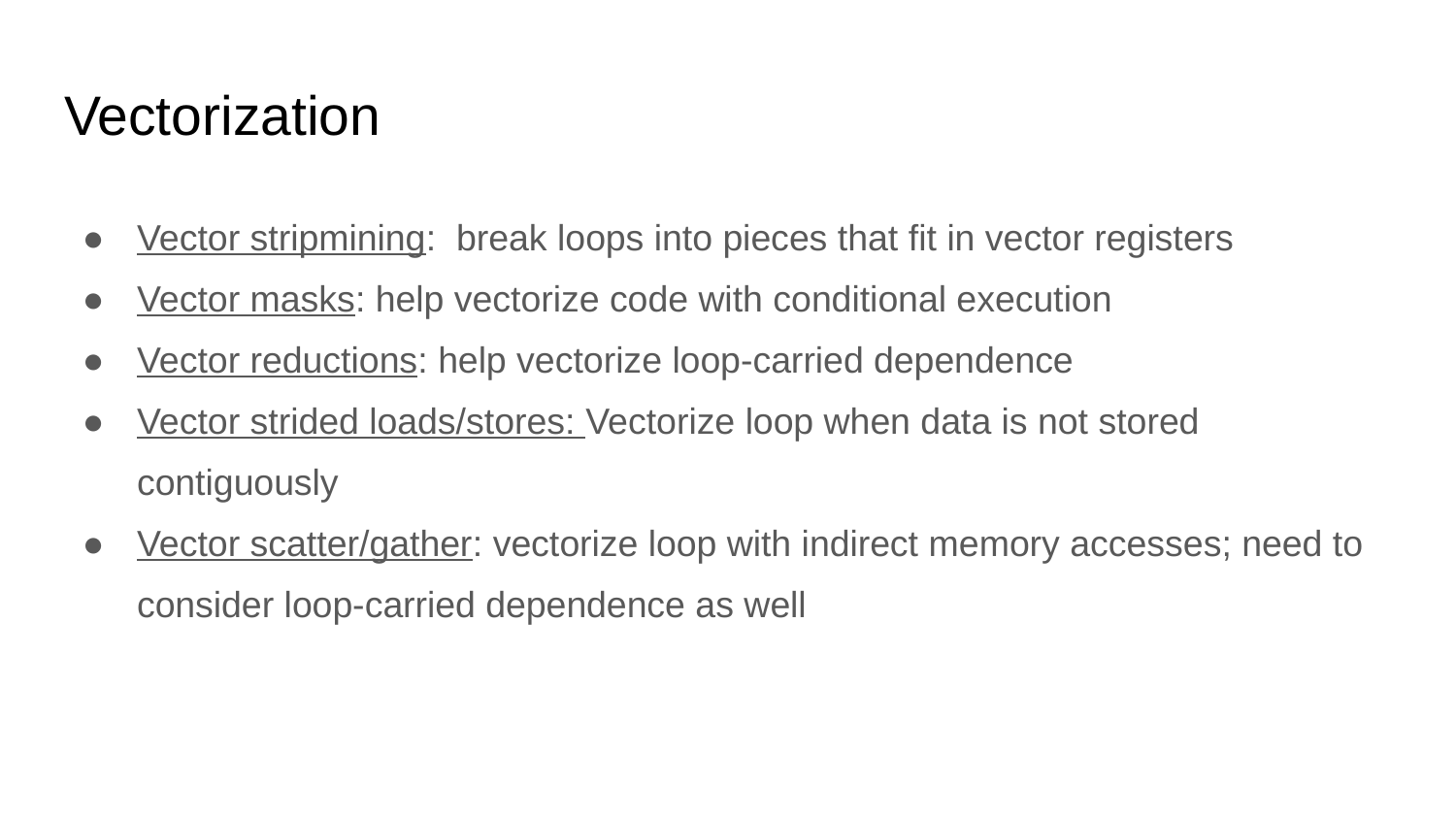

# Vectorization
Vector stripmining:  break loops into pieces that fit in vector registers
Vector masks: help vectorize code with conditional execution
Vector reductions: help vectorize loop-carried dependence
Vector strided loads/stores: Vectorize loop when data is not stored contiguously
Vector scatter/gather: vectorize loop with indirect memory accesses; need to consider loop-carried dependence as well